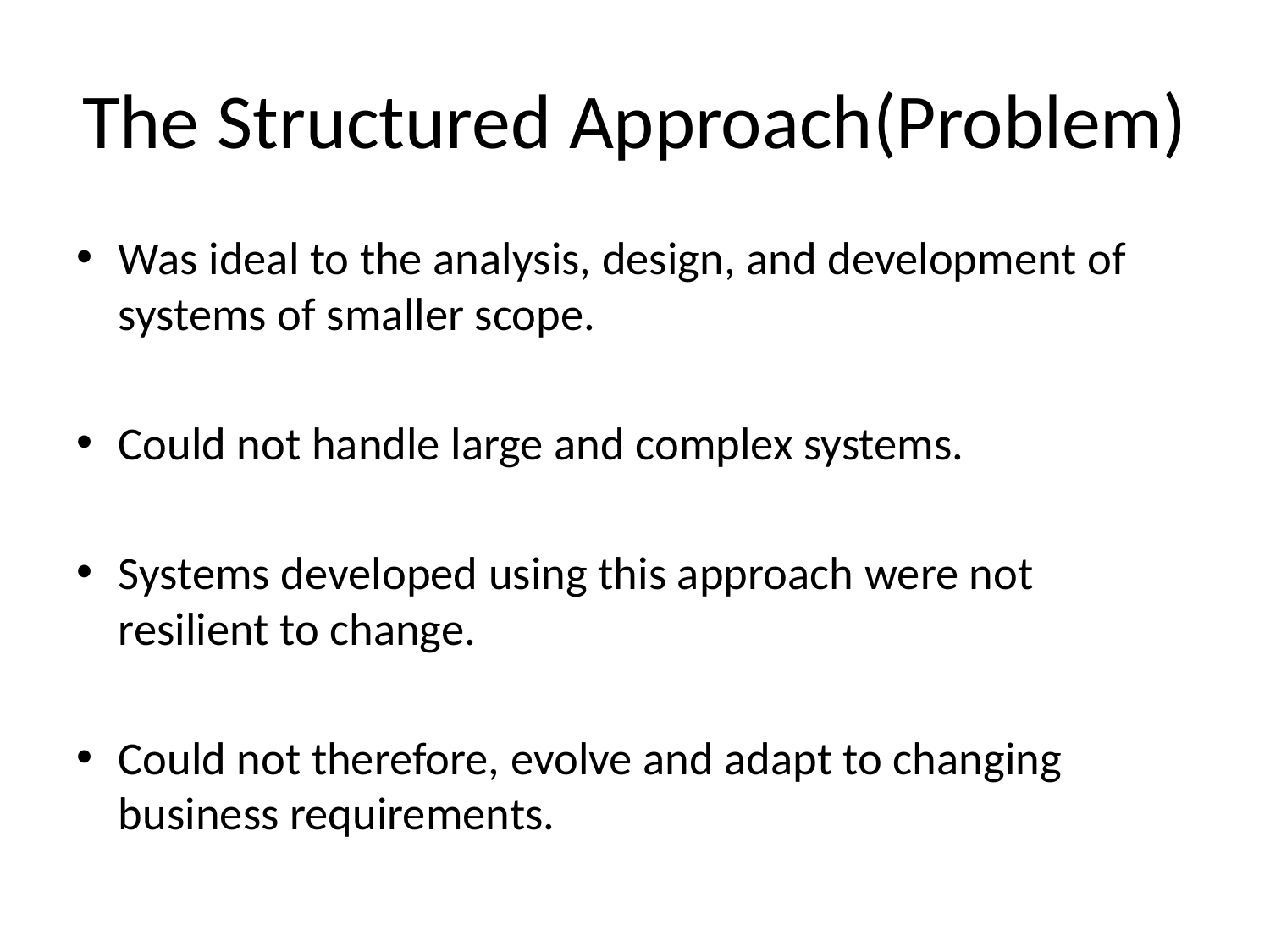

# The Structured Approach(Problem)
Was ideal to the analysis, design, and development of systems of smaller scope.

Could not handle large and complex systems.

Systems developed using this approach were not resilient to change.

Could not therefore, evolve and adapt to changing business requirements.